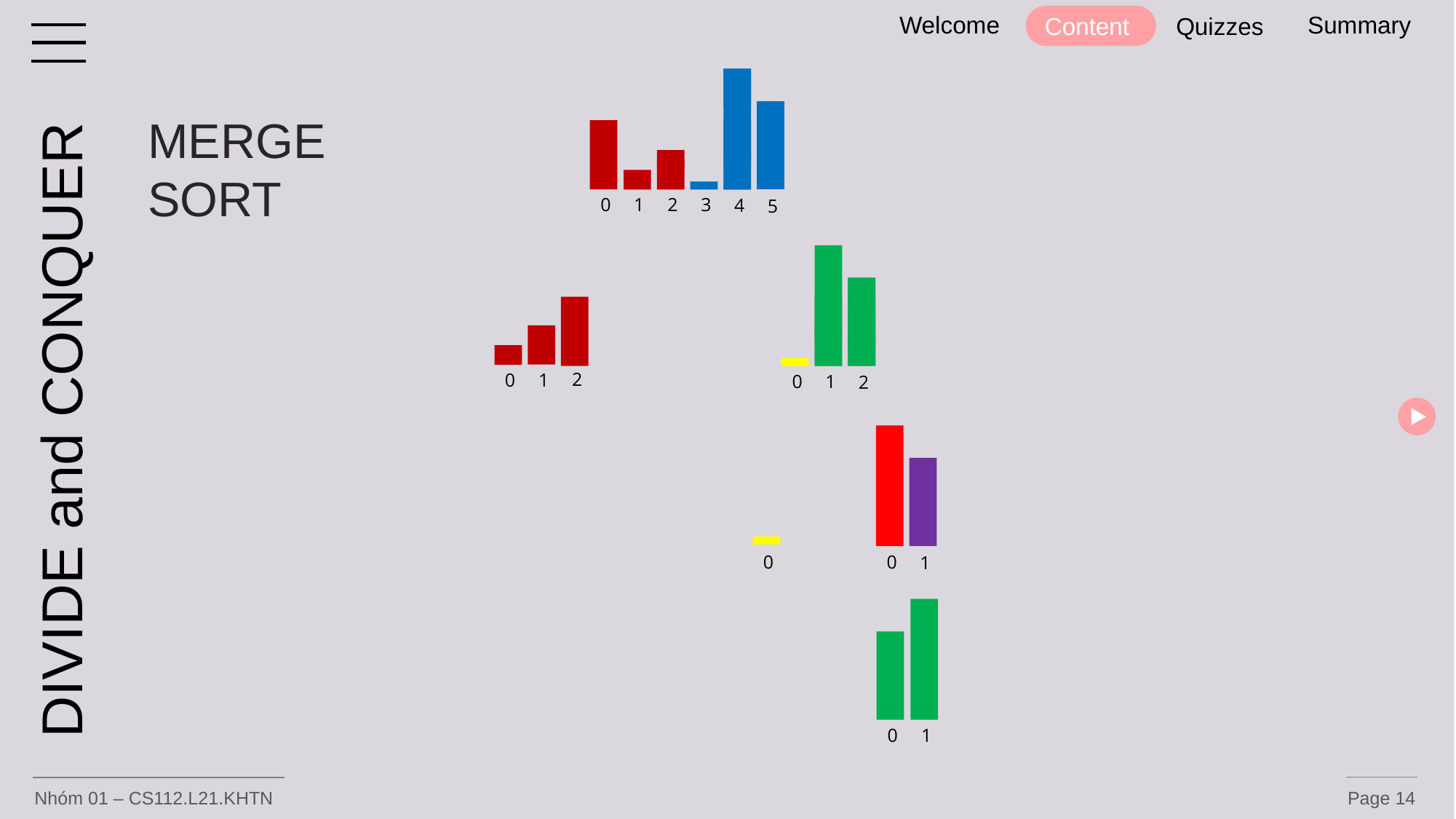

Welcome
Summary
Content
Quizzes

4

5

0

2

1

3
MERGE SORT

4

5

0

1

0

2

DIVIDE and CONQUER

3

0
1
2

0

1

0

0
0
1

0
1
Nhóm 01 – CS112.L21.KHTN
Page 14